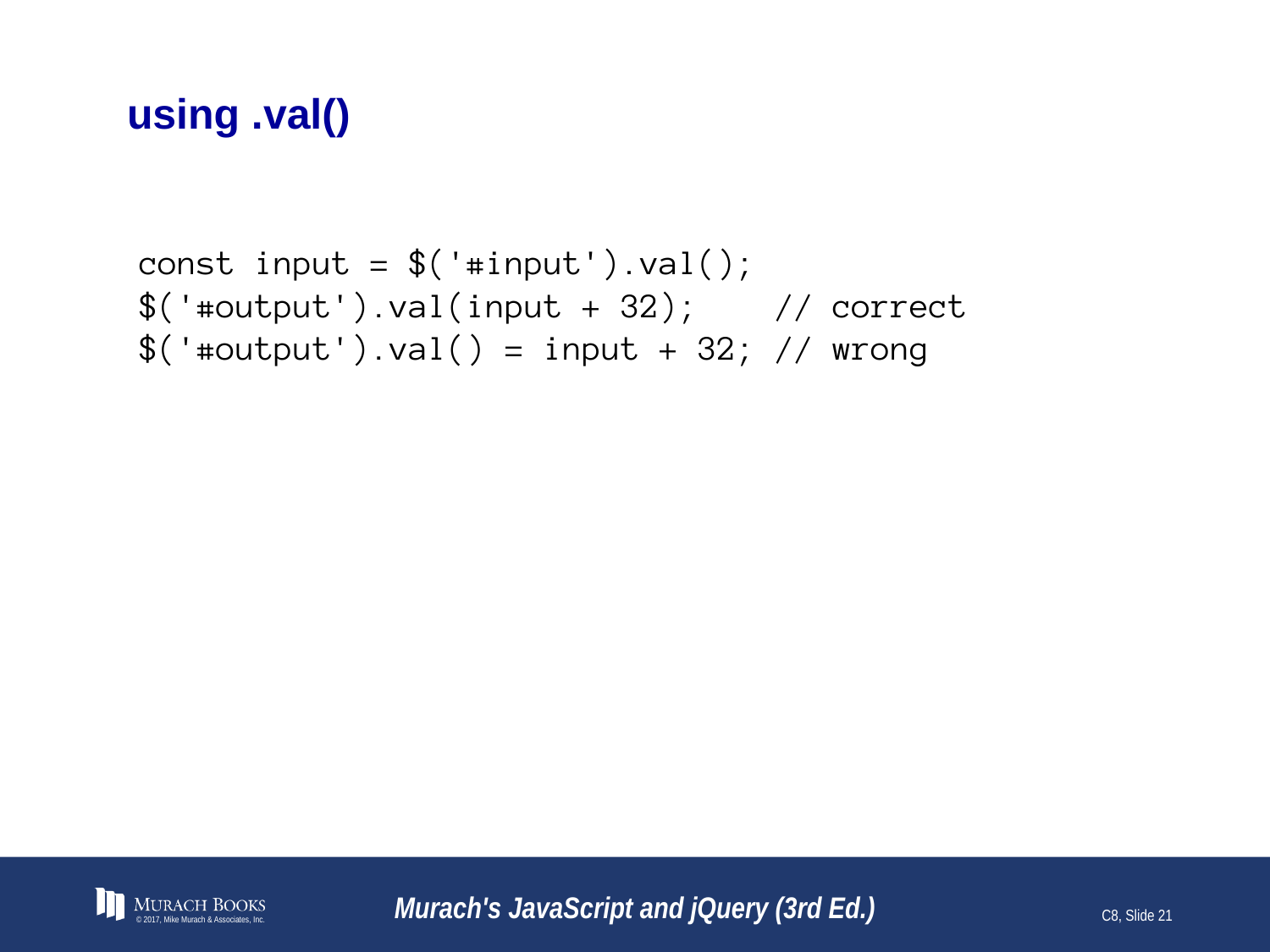

# using .val()
const input = $('#input').val();
$('#output').val(input + 32);    // correct
$('#output').val() = input + 32; // wrong
© 2017, Mike Murach & Associates, Inc.
Murach's JavaScript and jQuery (3rd Ed.)

C8, Slide 21